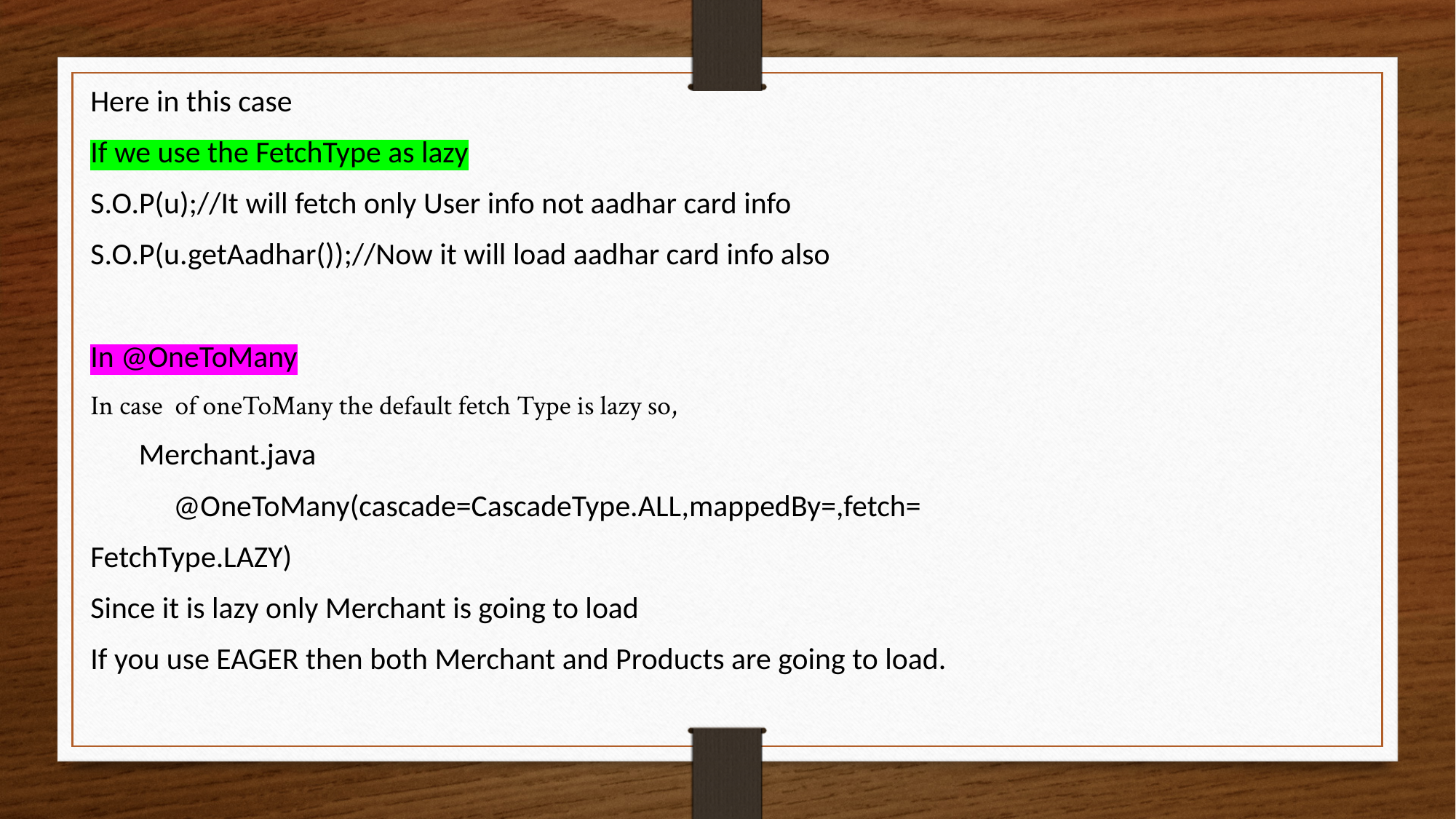

Here in this case
If we use the FetchType as lazy
S.O.P(u);//It will fetch only User info not aadhar card info
S.O.P(u.getAadhar());//Now it will load aadhar card info also

In @OneToMany
In case  of oneToMany the default fetch Type is lazy so,
       Merchant.java
            @OneToMany(cascade=CascadeType.ALL,mappedBy=,fetch=
FetchType.LAZY)
Since it is lazy only Merchant is going to load
If you use EAGER then both Merchant and Products are going to load.